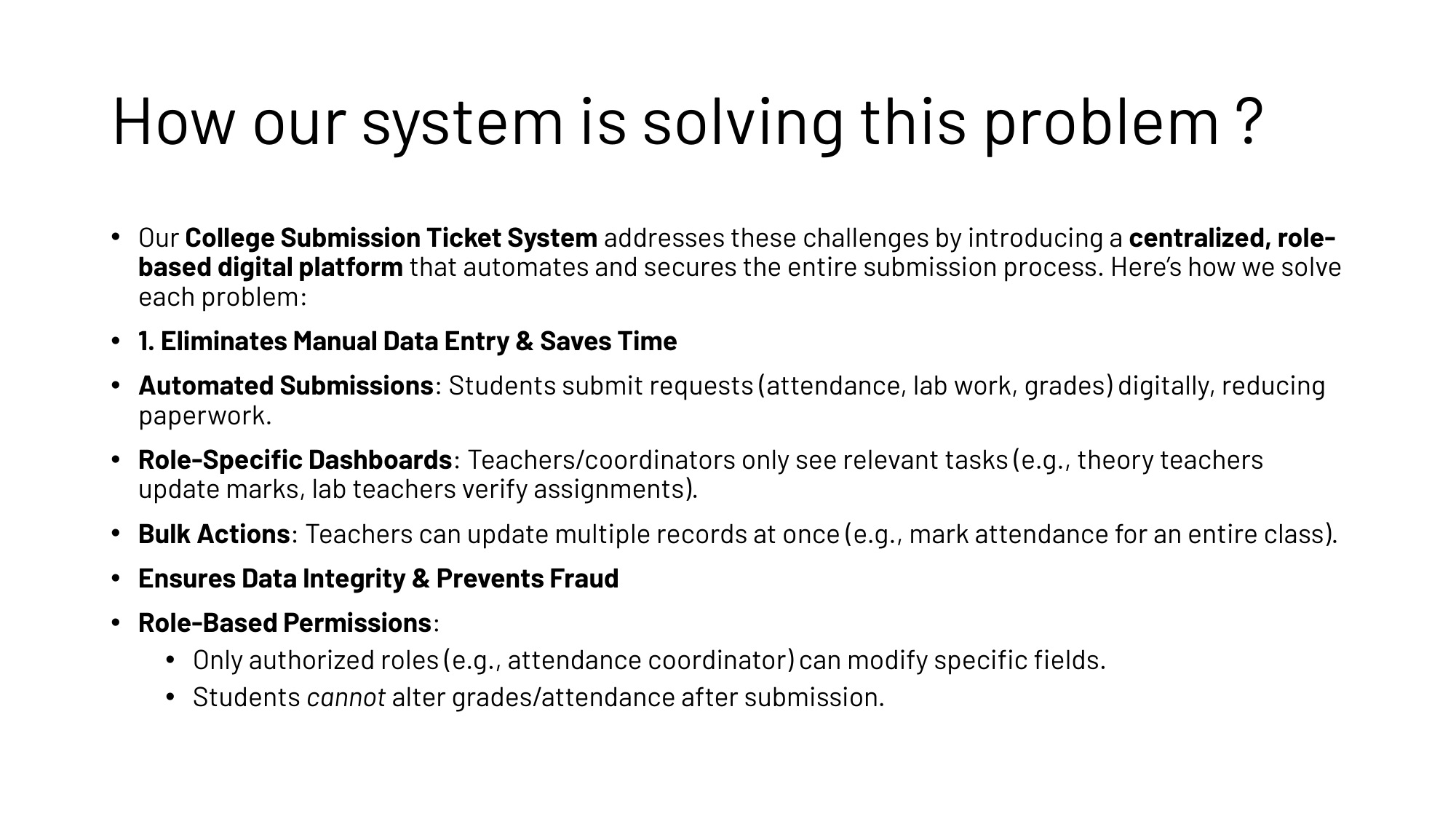

# How our system is solving this problem ?
Our College Submission Ticket System addresses these challenges by introducing a centralized, role-based digital platform that automates and secures the entire submission process. Here’s how we solve each problem:
1. Eliminates Manual Data Entry & Saves Time
Automated Submissions: Students submit requests (attendance, lab work, grades) digitally, reducing paperwork.
Role-Specific Dashboards: Teachers/coordinators only see relevant tasks (e.g., theory teachers update marks, lab teachers verify assignments).
Bulk Actions: Teachers can update multiple records at once (e.g., mark attendance for an entire class).
Ensures Data Integrity & Prevents Fraud
Role-Based Permissions:
Only authorized roles (e.g., attendance coordinator) can modify specific fields.
Students cannot alter grades/attendance after submission.